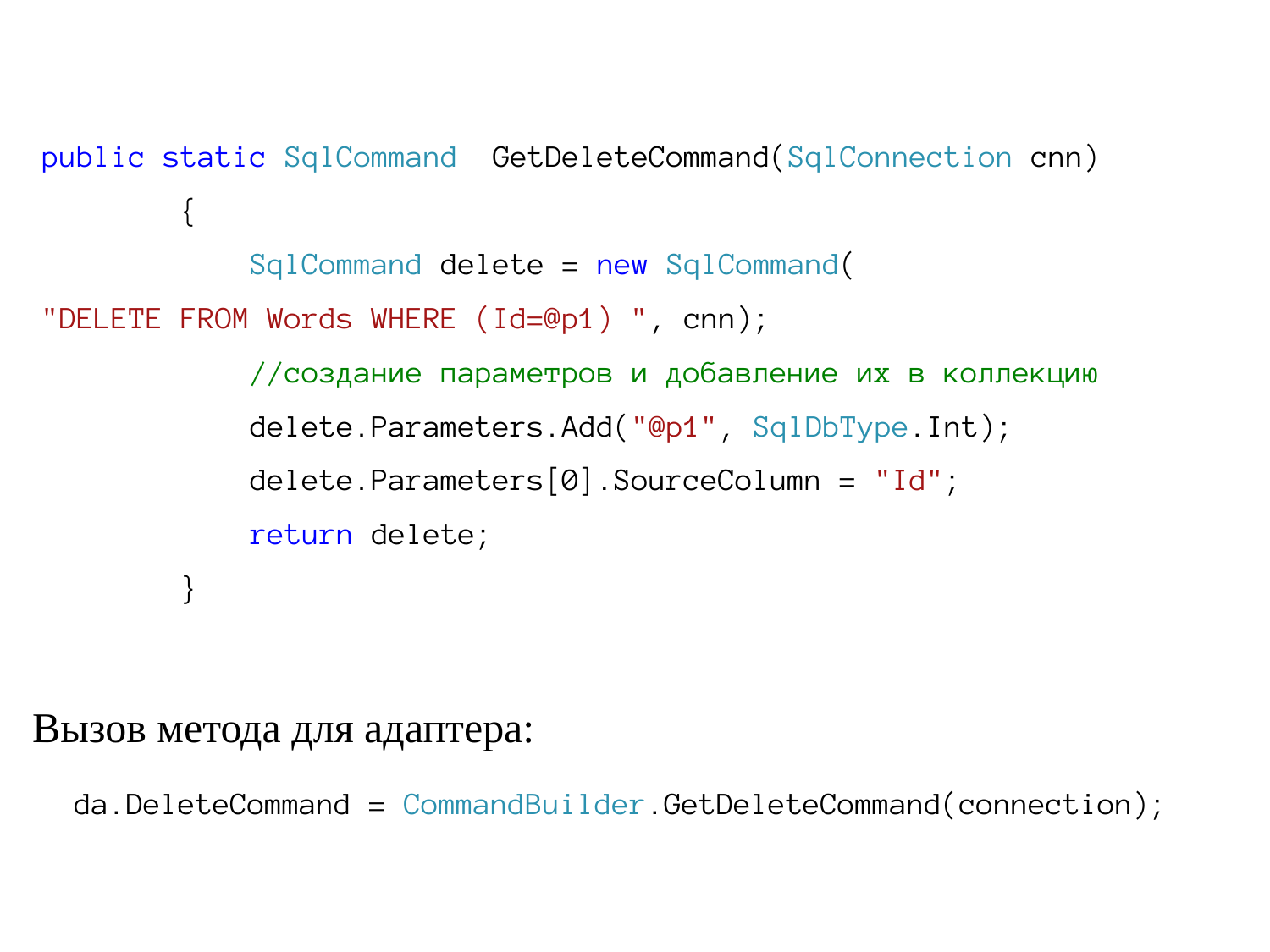

public static SqlCommand  GetDeleteCommand(SqlConnection cnn)
        {
            SqlCommand delete = new SqlCommand(
"DELETE FROM Words WHERE (Id=@p1) ", cnn);
            //создание параметров и добавление их в коллекцию
            delete.Parameters.Add("@p1", SqlDbType.Int);
            delete.Parameters[0].SourceColumn = "Id";
            return delete;
        }
Вызов метода для адаптера:
    da.DeleteCommand = CommandBuilder.GetDeleteCommand(connection);